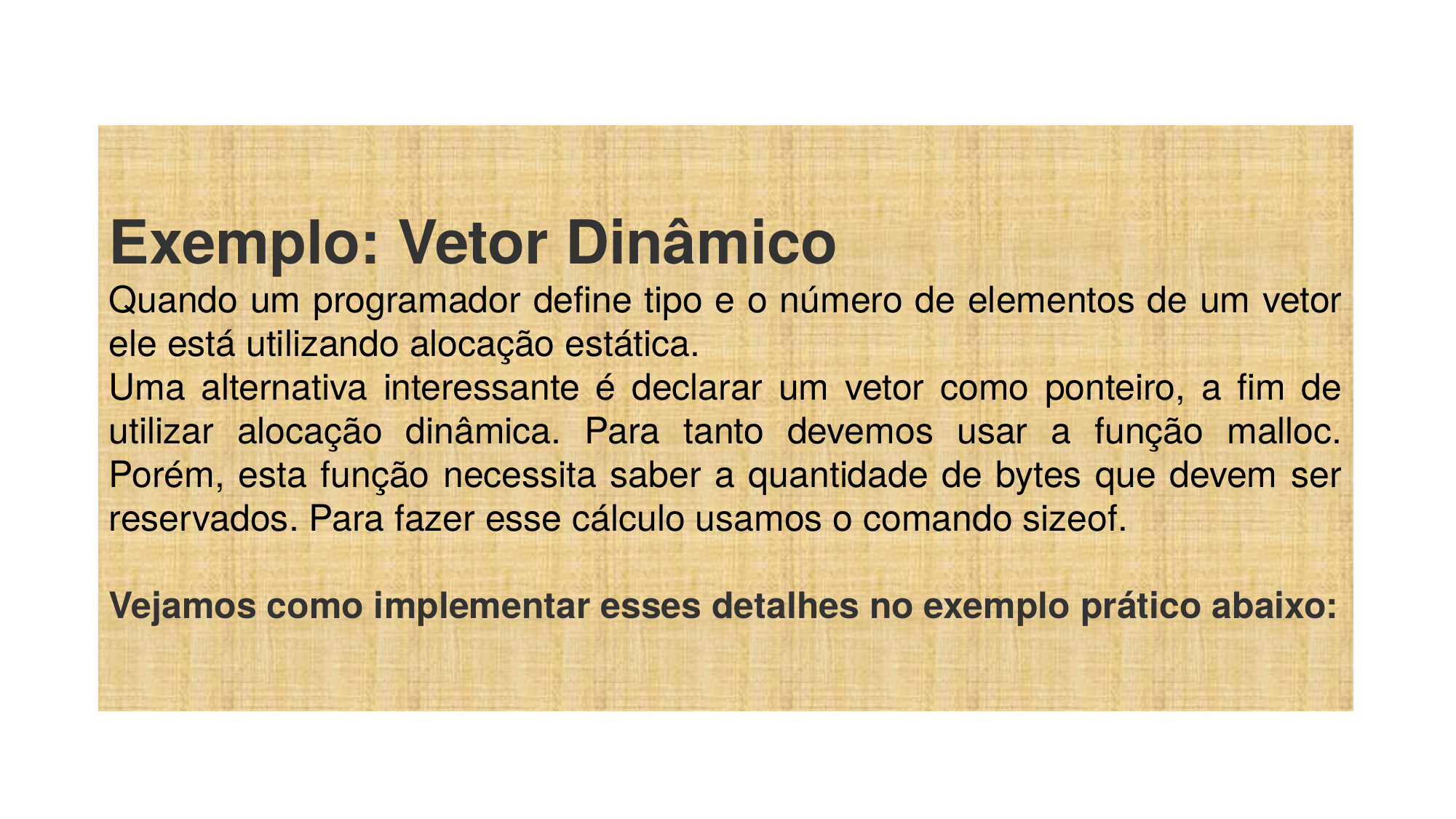

Exemplo: Vetor Dinâmico
Quando um programador define tipo e o número de elementos de um vetor ele está utilizando alocação estática.
Uma alternativa interessante é declarar um vetor como ponteiro, a fim de utilizar alocação dinâmica. Para tanto devemos usar a função malloc. Porém, esta função necessita saber a quantidade de bytes que devem ser reservados. Para fazer esse cálculo usamos o comando sizeof.
Vejamos como implementar esses detalhes no exemplo prático abaixo: